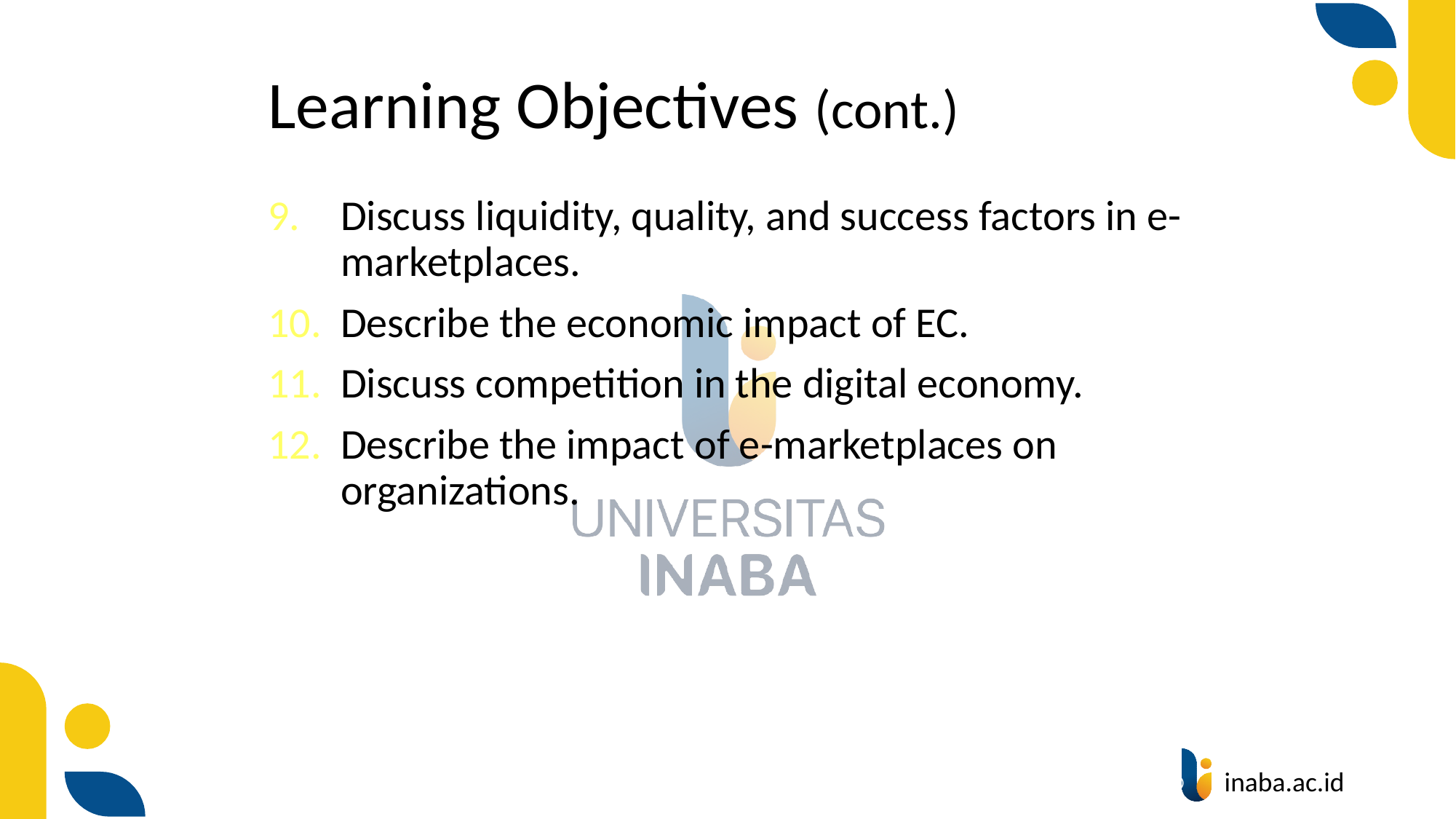

# Learning Objectives (cont.)
Discuss liquidity, quality, and success factors in e-marketplaces.
Describe the economic impact of EC.
Discuss competition in the digital economy.
Describe the impact of e-marketplaces on organizations.
4
© Prentice Hall 2020